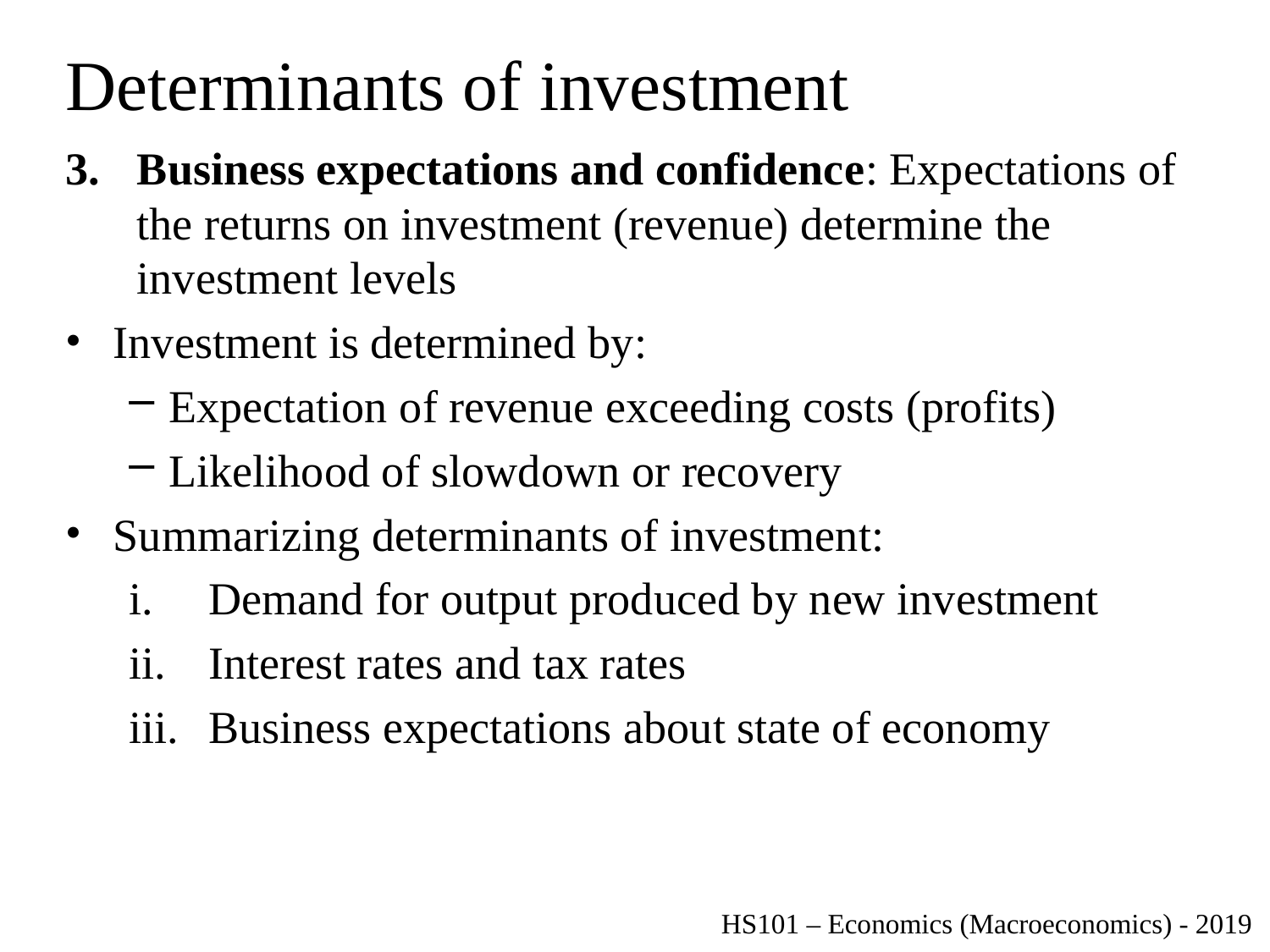

# Determinants of investment
Business expectations and confidence: Expectations of the returns on investment (revenue) determine the investment levels
Investment is determined by:
Expectation of revenue exceeding costs (profits)
Likelihood of slowdown or recovery
Summarizing determinants of investment:
Demand for output produced by new investment
Interest rates and tax rates
Business expectations about state of economy

HS101 – Economics (Macroeconomics) - 2019